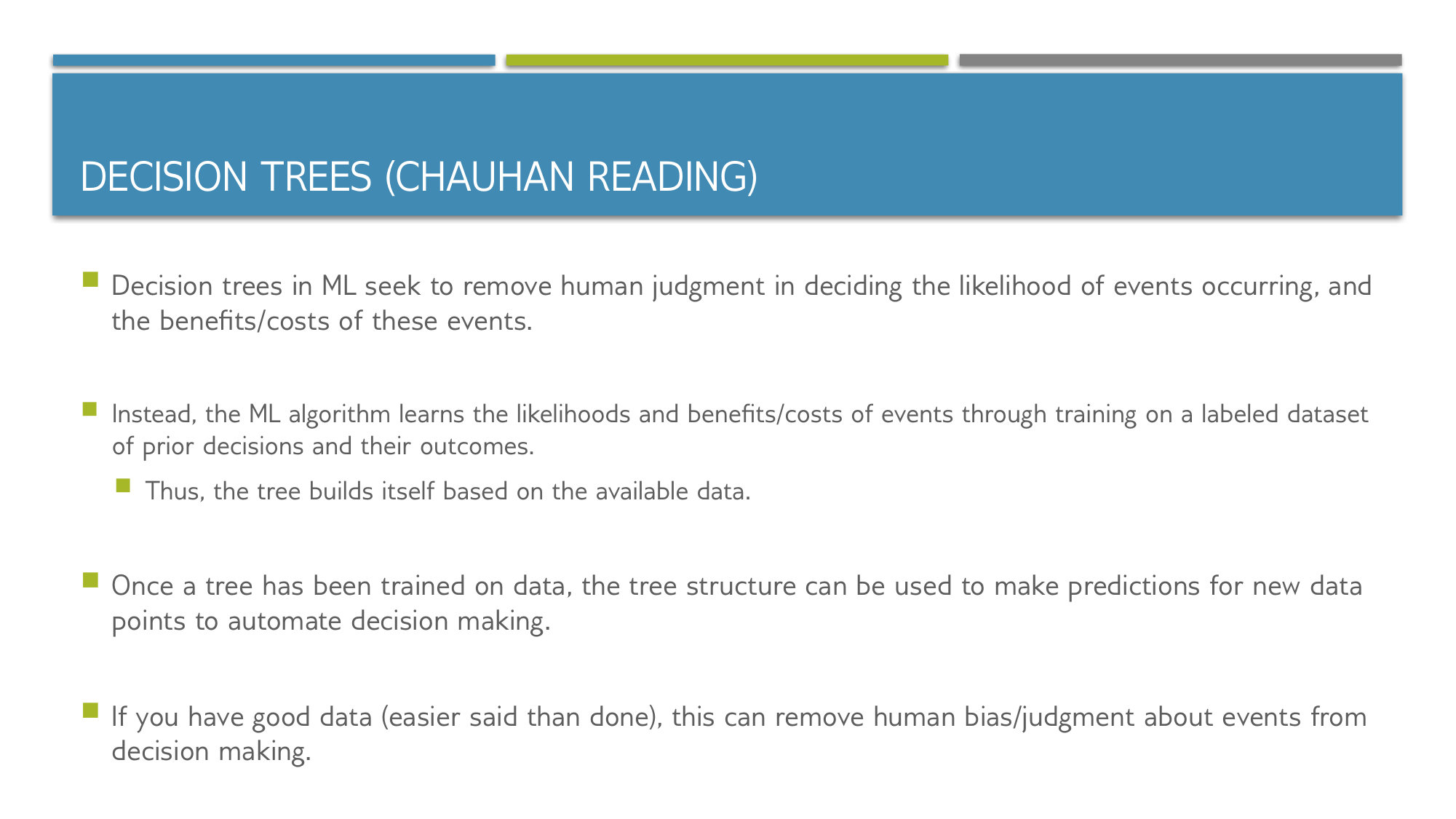

# Decision Trees (Chauhan Reading)
Decision trees in ML seek to remove human judgment in deciding the likelihood of events occurring, and the benefits/costs of these events.

Instead, the ML algorithm learns the likelihoods and benefits/costs of events through training on a labeled dataset of prior decisions and their outcomes.
Thus, the tree builds itself based on the available data.

Once a tree has been trained on data, the tree structure can be used to make predictions for new data points to automate decision making.

If you have good data (easier said than done), this can remove human bias/judgment about events from decision making.